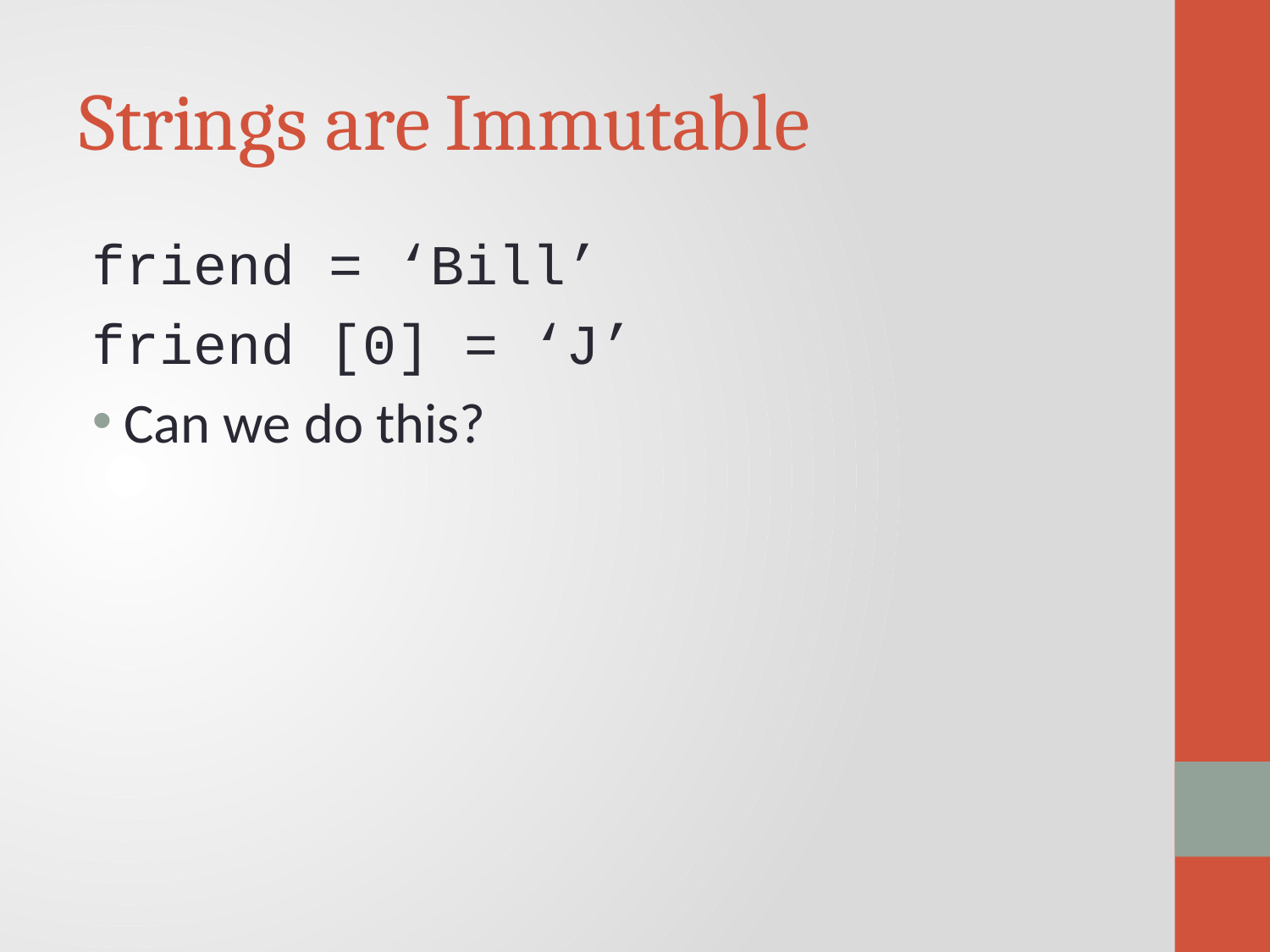

# Strings are Immutable
friend = ‘Bill’
friend [0] = ‘J’
Can we do this?